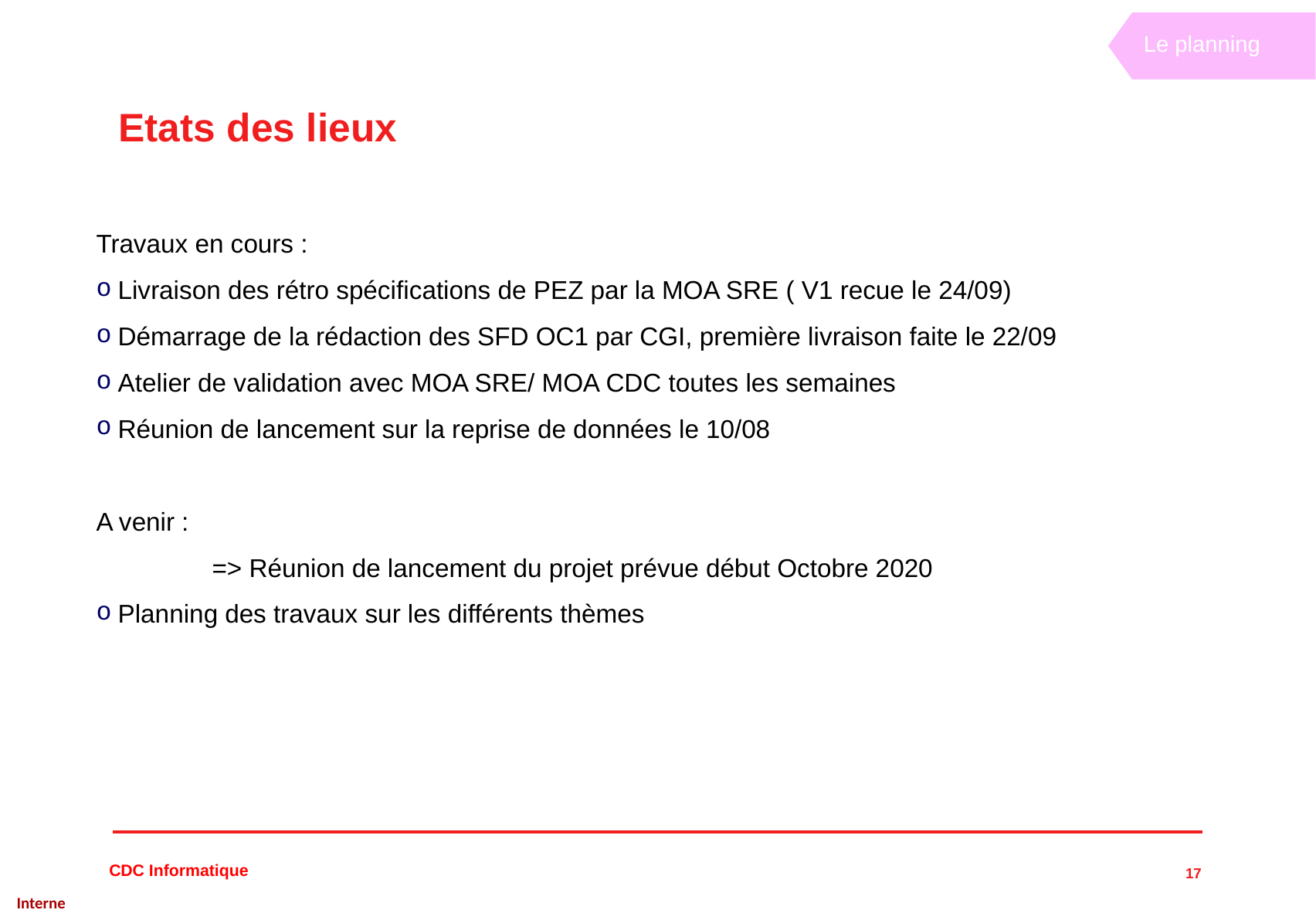

Le planning
# Etats des lieux
Travaux en cours :
Livraison des rétro spécifications de PEZ par la MOA SRE ( V1 recue le 24/09)
Démarrage de la rédaction des SFD OC1 par CGI, première livraison faite le 22/09
Atelier de validation avec MOA SRE/ MOA CDC toutes les semaines
Réunion de lancement sur la reprise de données le 10/08

A venir :
	=> Réunion de lancement du projet prévue début Octobre 2020
Planning des travaux sur les différents thèmes

17